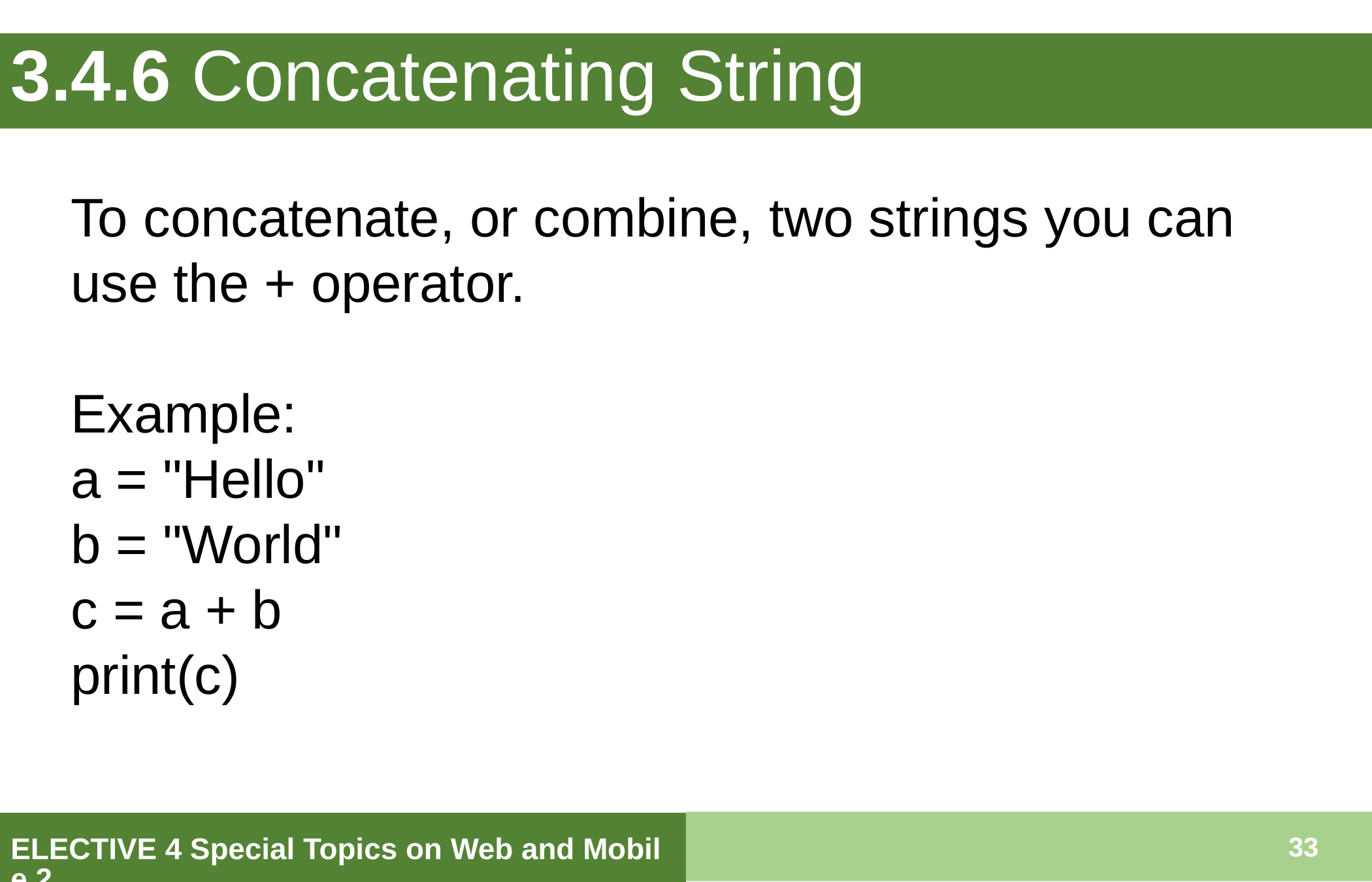

# 3.4.6 Concatenating String
To concatenate, or combine, two strings you can use the + operator.

Example:
a = "Hello"
b = "World"
c = a + b
print(c)

ELECTIVE 4 Special Topics on Web and Mobile 2
33